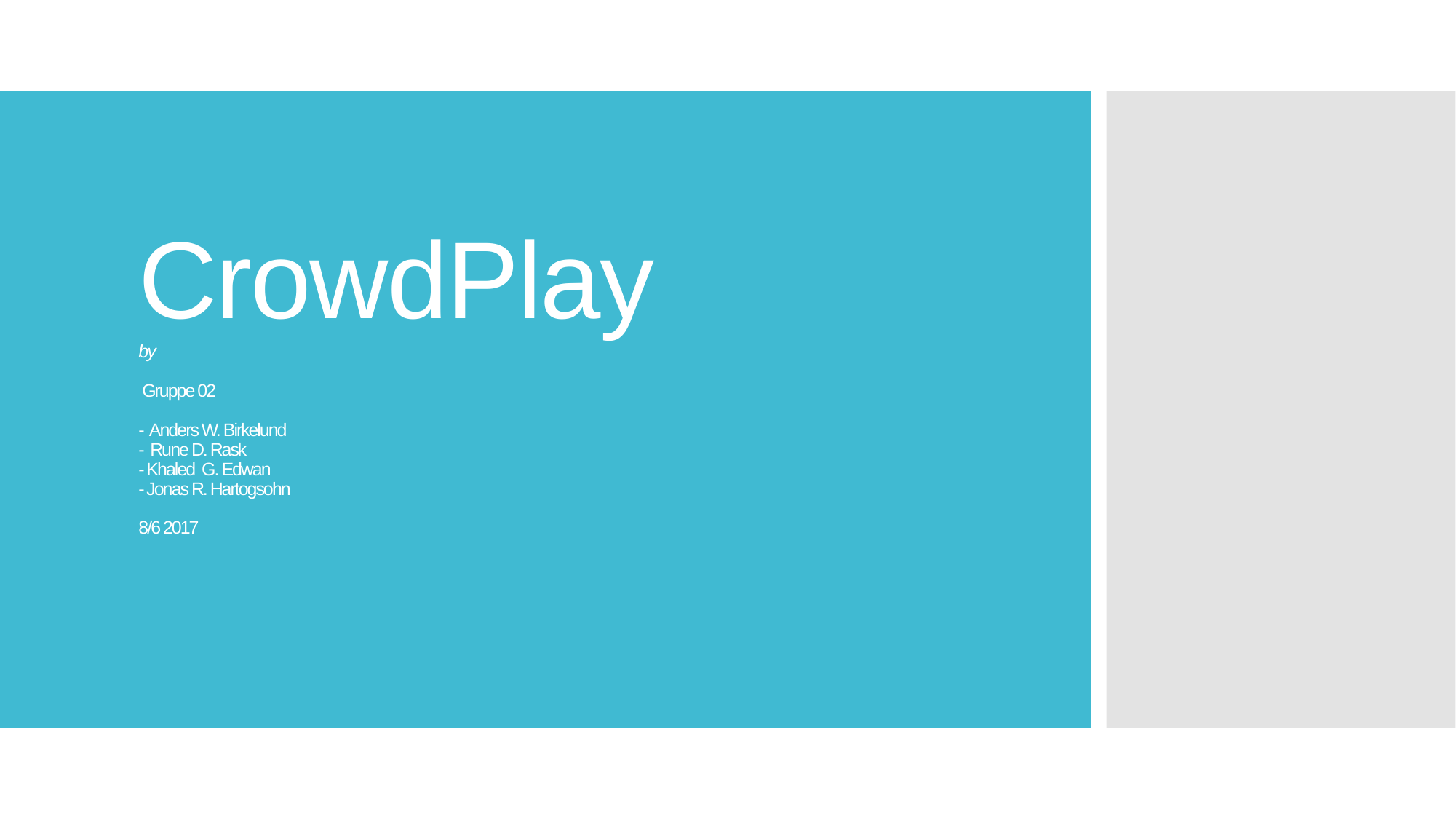

# CrowdPlay by Gruppe 02 -  Anders W. Birkelund -  Rune D. Rask - Khaled  G. Edwan - Jonas R. Hartogsohn 8/6 2017